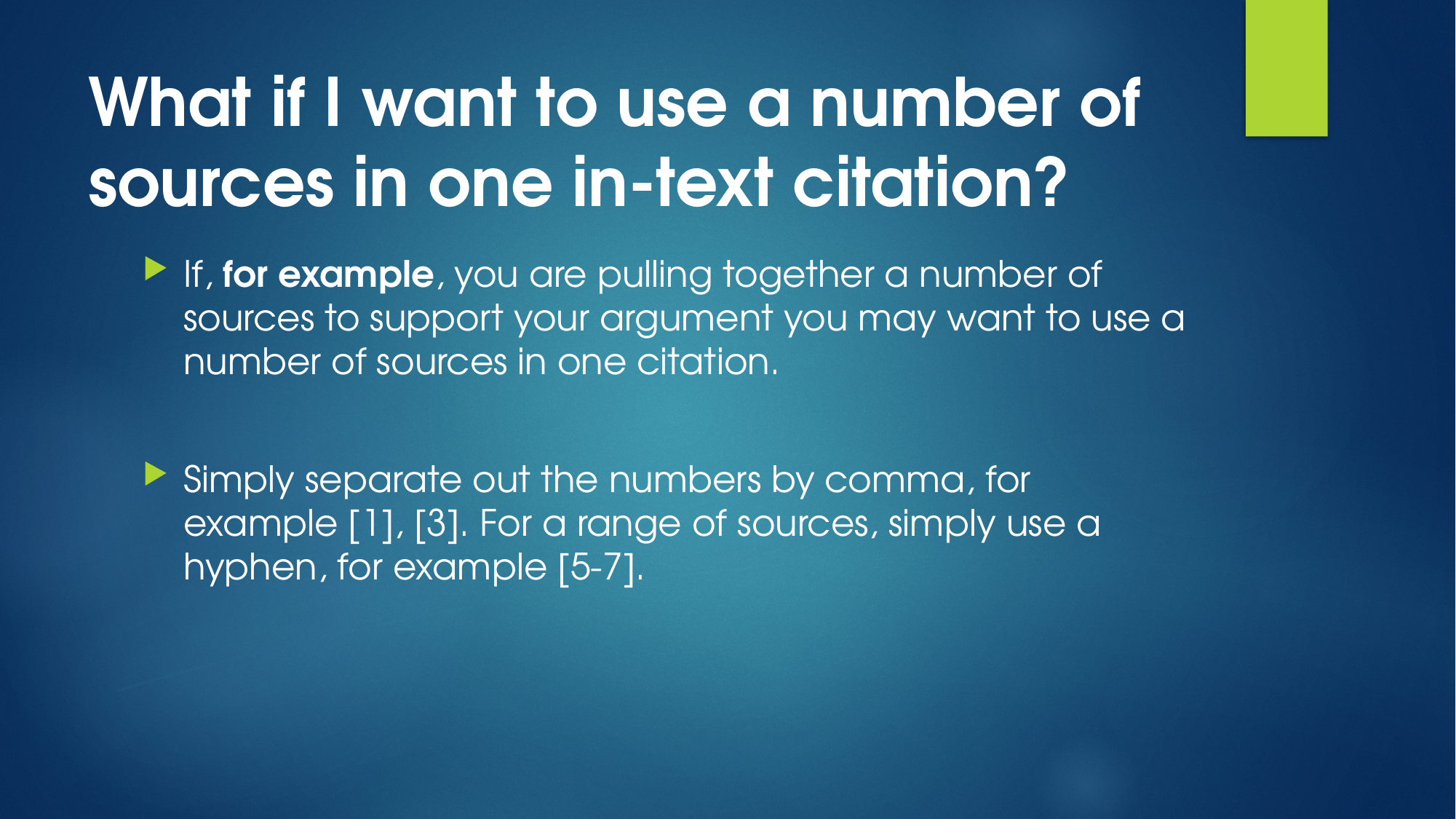

# What if I want to use a number of sources in one in-text citation?
If, for example, you are pulling together a number of sources to support your argument you may want to use a number of sources in one citation.

Simply separate out the numbers by comma, for example [1], [3]. For a range of sources, simply use a hyphen, for example [5-7].